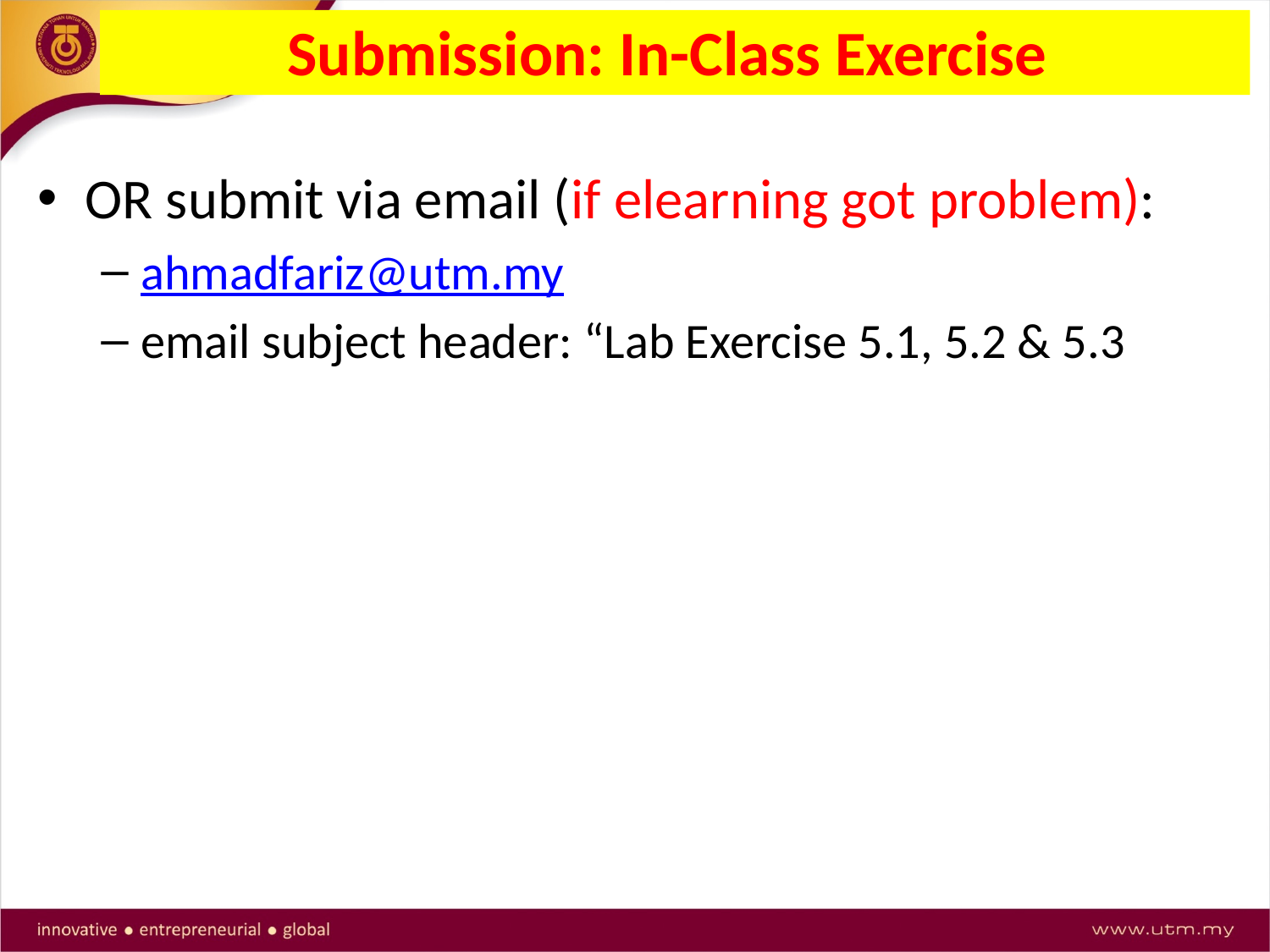

Submission: In-Class Exercise
OR submit via email (if elearning got problem):
ahmadfariz@utm.my
email subject header: “Lab Exercise 5.1, 5.2 & 5.3